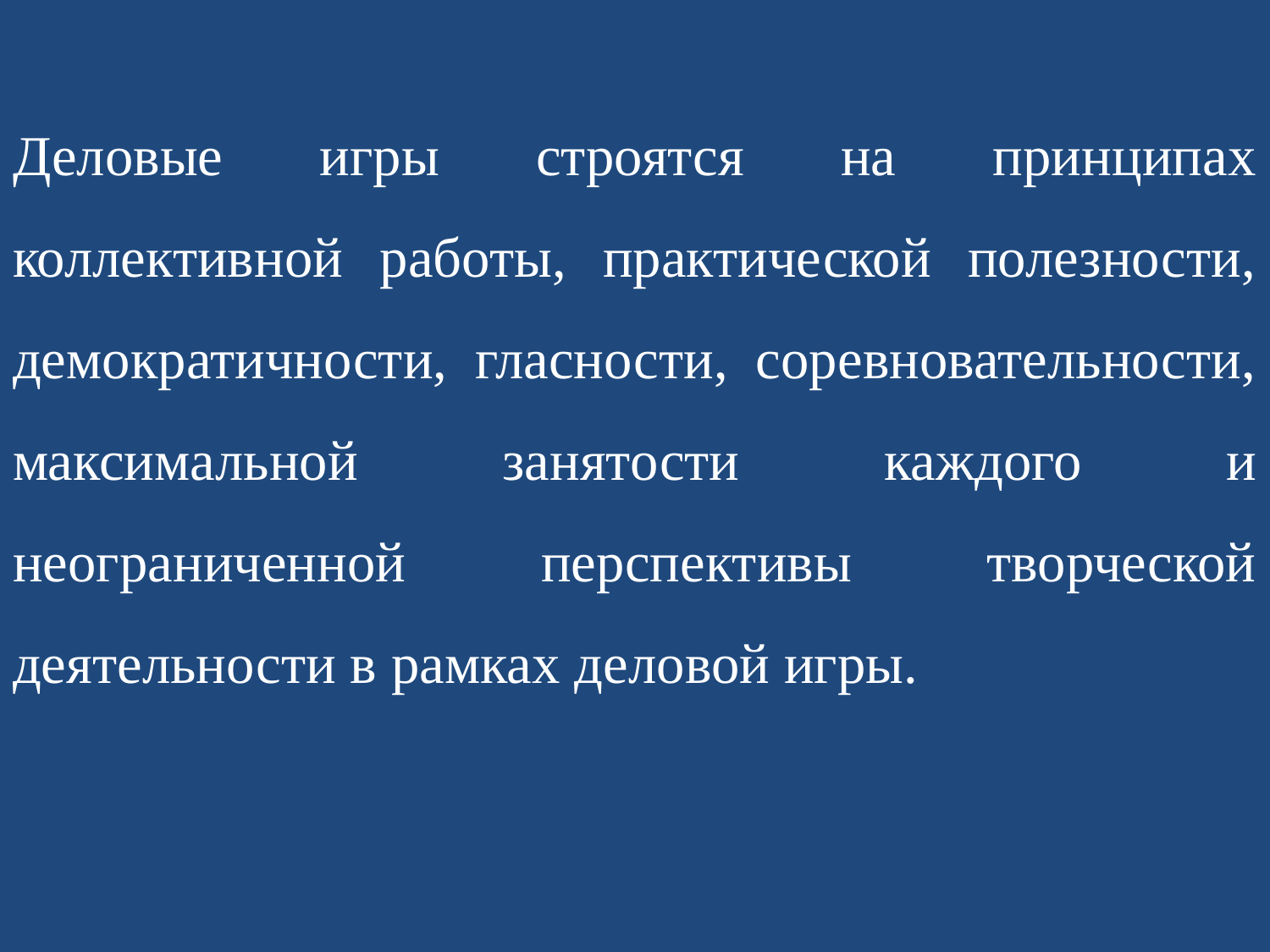

Деловые игры строятся на принципах коллективной работы, практической полезности, демократичности, гласности, соревновательности, максимальной занятости каждого и неограниченной перспективы творческой деятельности в рамках деловой игры.